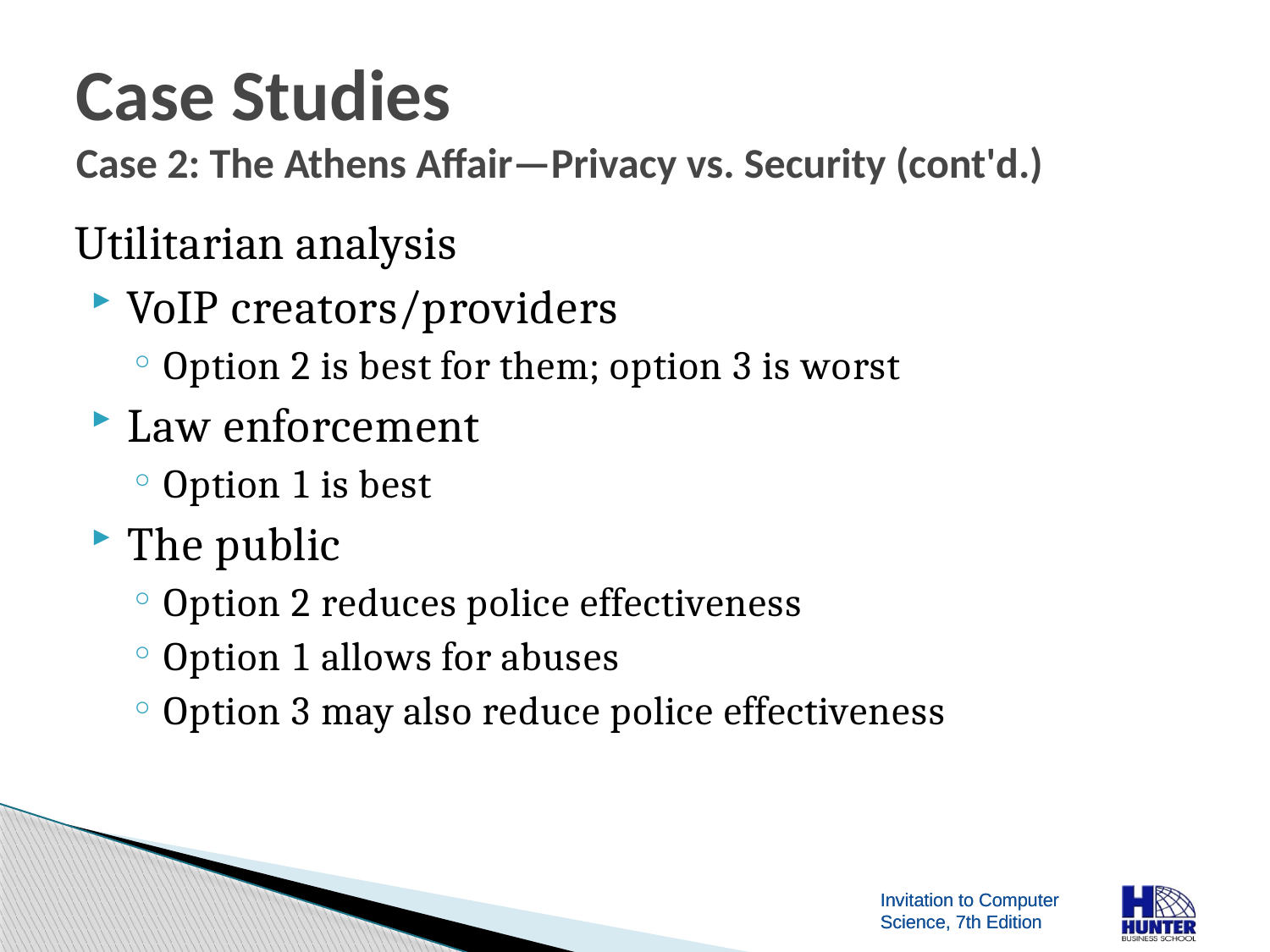

# Case Studies Case 2: The Athens Affair—Privacy vs. Security (cont'd.)
Utilitarian analysis
VoIP creators/providers
Option 2 is best for them; option 3 is worst
Law enforcement
Option 1 is best
The public
Option 2 reduces police effectiveness
Option 1 allows for abuses
Option 3 may also reduce police effectiveness